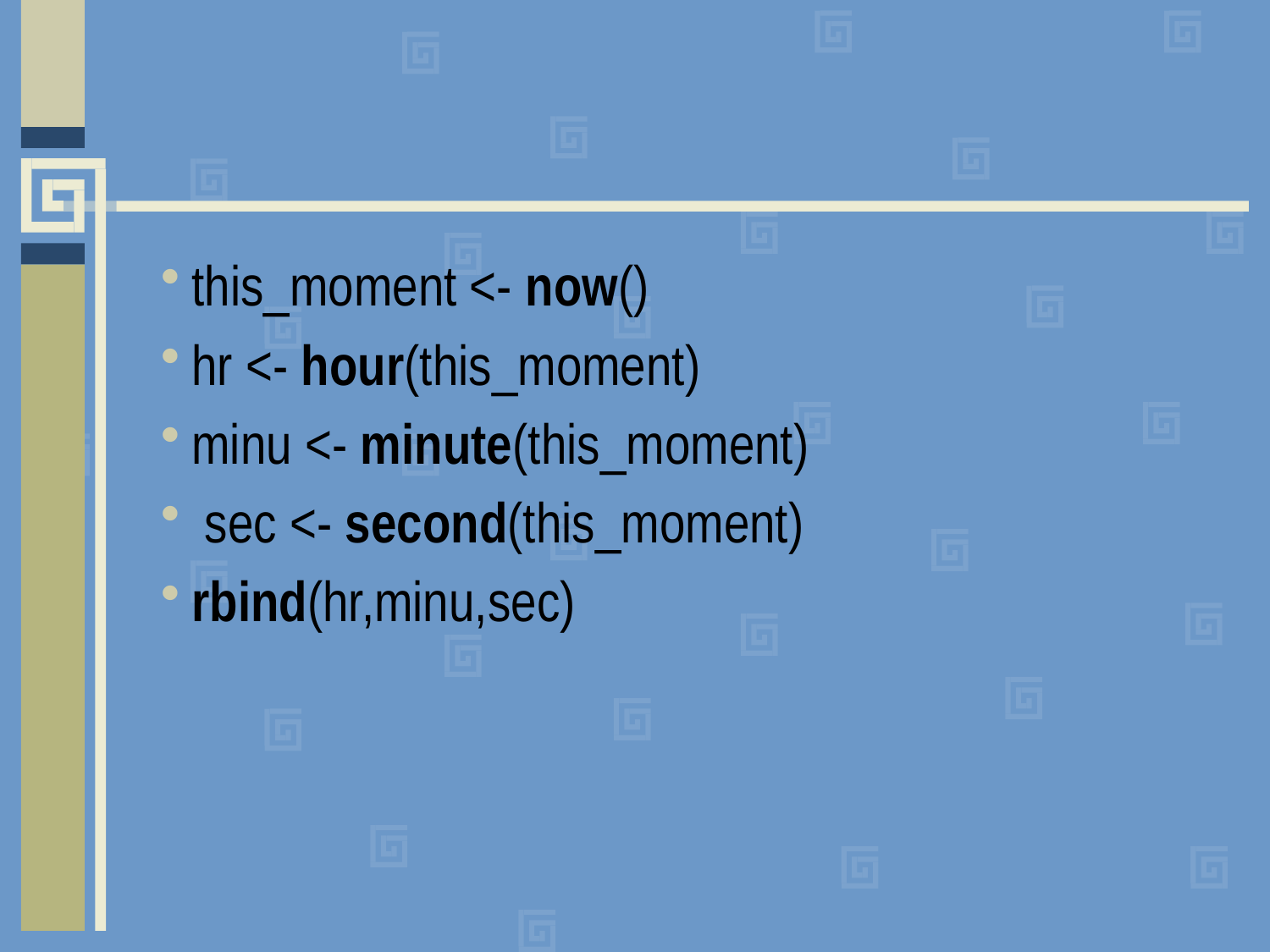

#
this_moment <- now()
hr <- hour(this_moment)
minu <- minute(this_moment)
 sec <- second(this_moment)
rbind(hr,minu,sec)